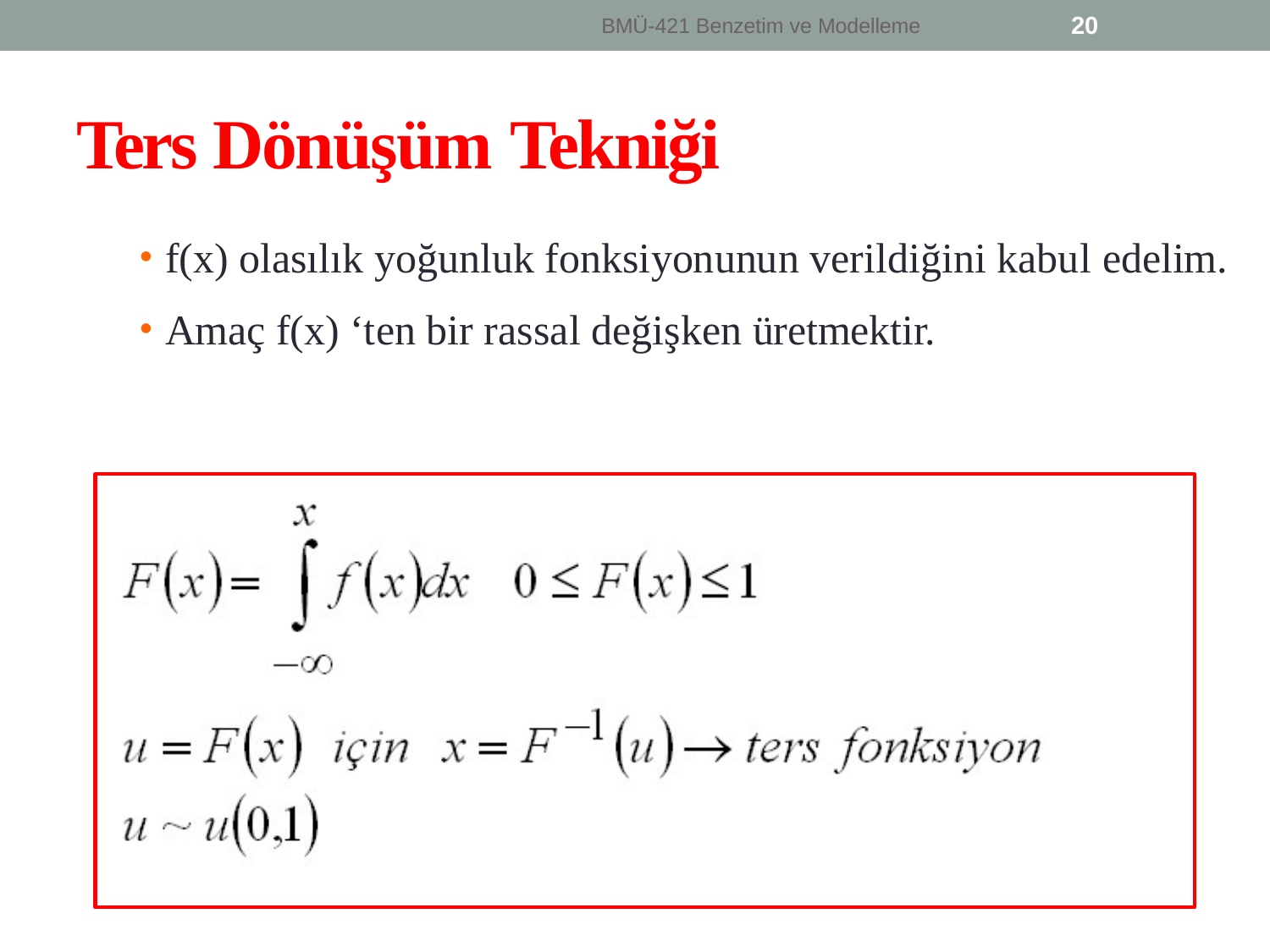

20
BMÜ-421 Benzetim ve Modelleme
Ters Dönüşüm Tekniği
f(x) olasılık yoğunluk fonksiyonunun verildiğini kabul edelim.
Amaç f(x) ‘ten bir rassal değişken üretmektir.